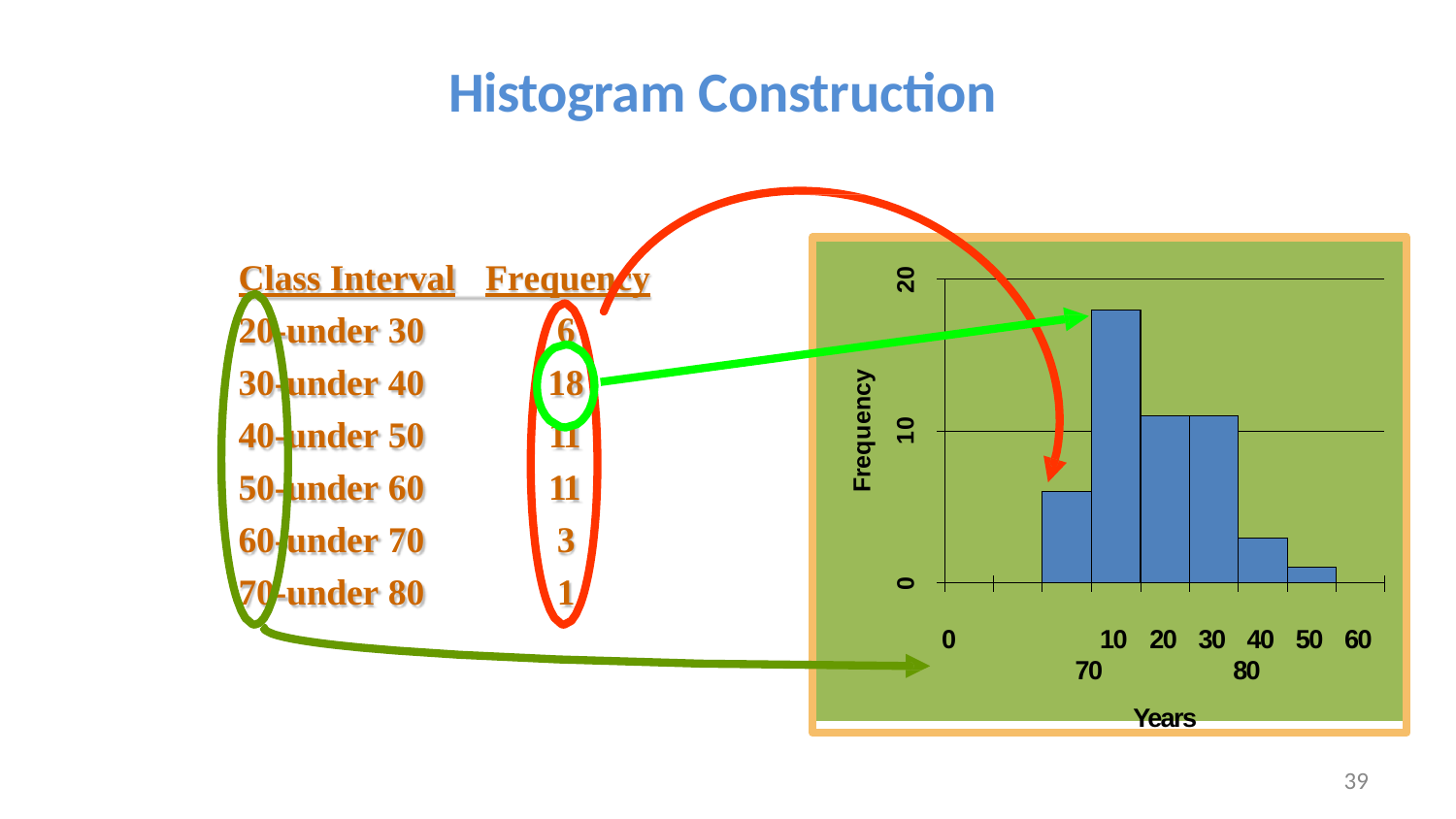

# Histogram Construction

0	10	20	30	40	50	60	70	80
Years

Class Interval	Frequency
20

20-under 30
30-under 40
40-under 50
50-under 60
60-under 70
70-under 80
6
18
11
11
3
1
Frequency
10
0

39